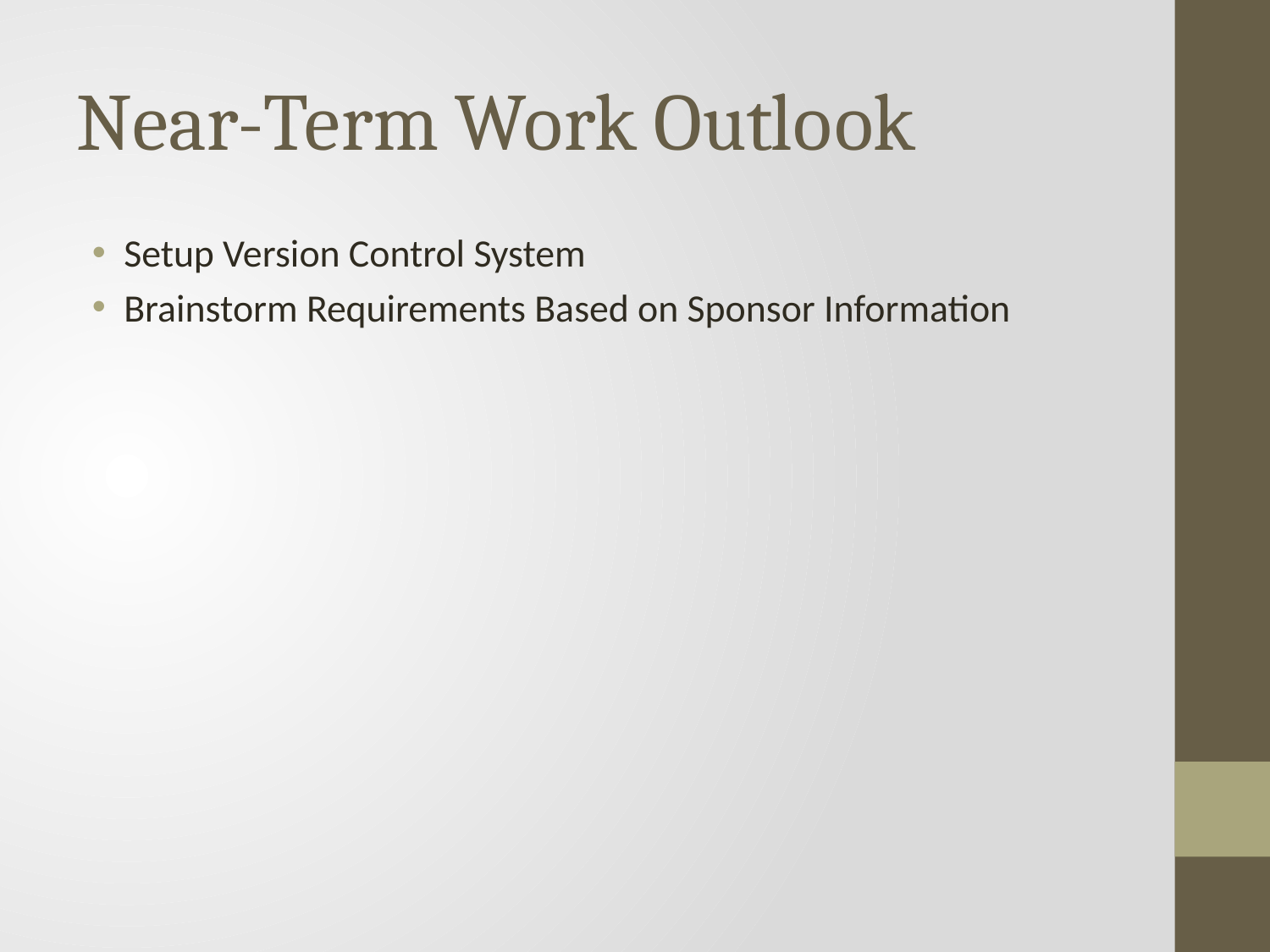

# Near-Term Work Outlook
Setup Version Control System
Brainstorm Requirements Based on Sponsor Information